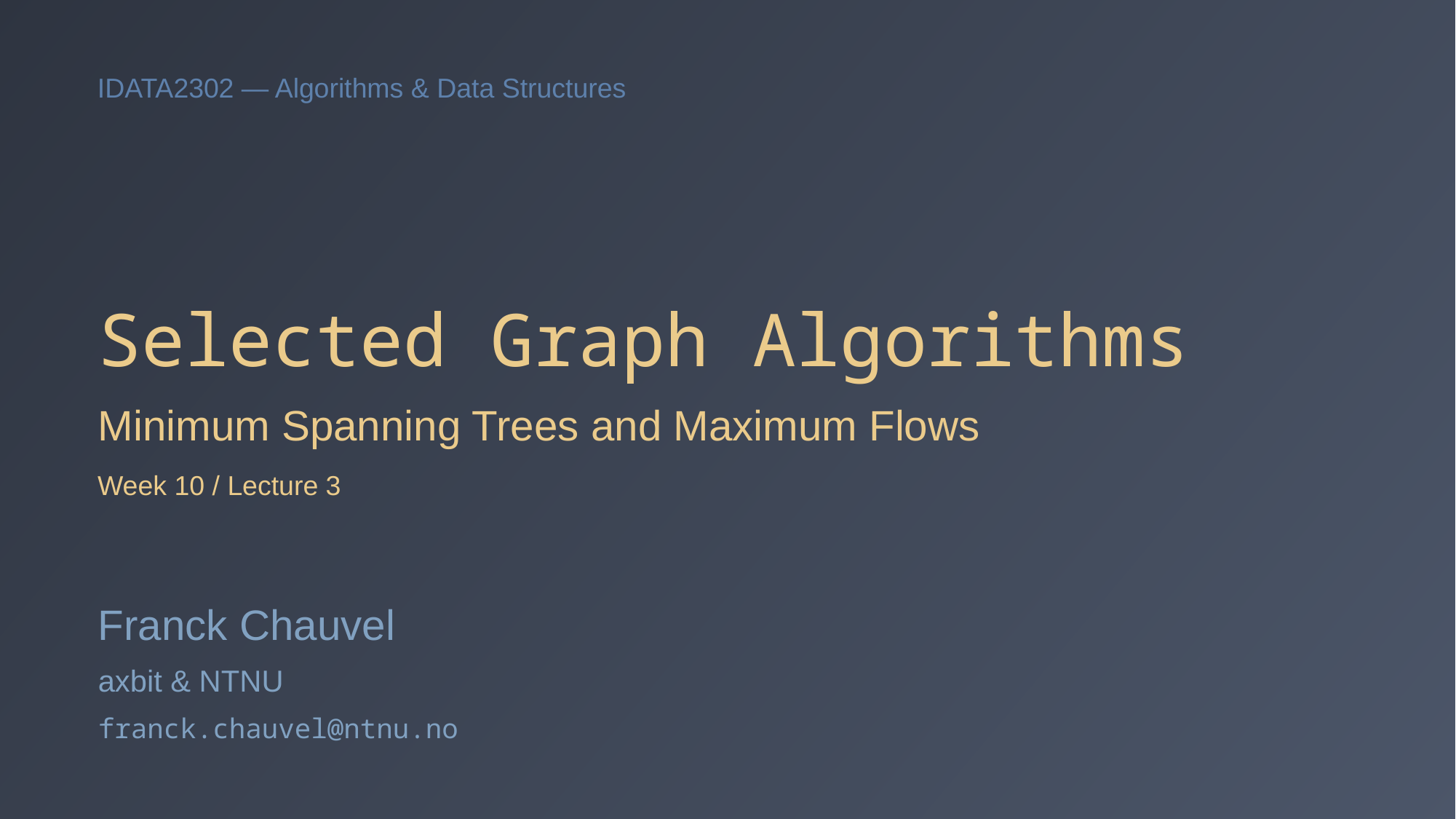

# Selected Graph Algorithms
Minimum Spanning Trees and Maximum Flows
Week 10 / Lecture 3
Franck Chauvel
axbit & NTNU
franck.chauvel@ntnu.no